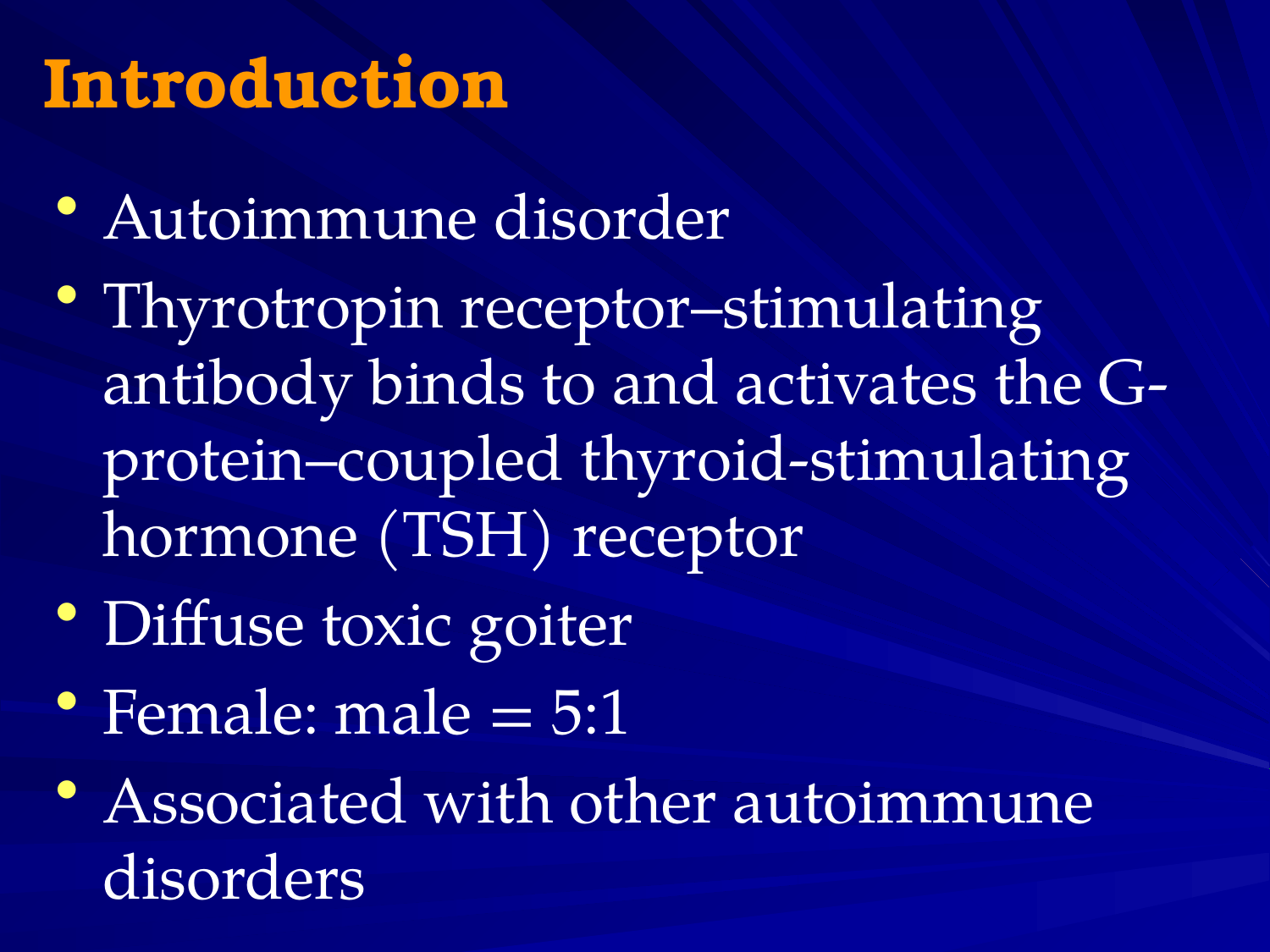

# Introduction
Autoimmune disorder
Thyrotropin receptor–stimulating antibody binds to and activates the G-protein–coupled thyroid-stimulating hormone (TSH) receptor
Diffuse toxic goiter
Female: male = 5:1
Associated with other autoimmune disorders